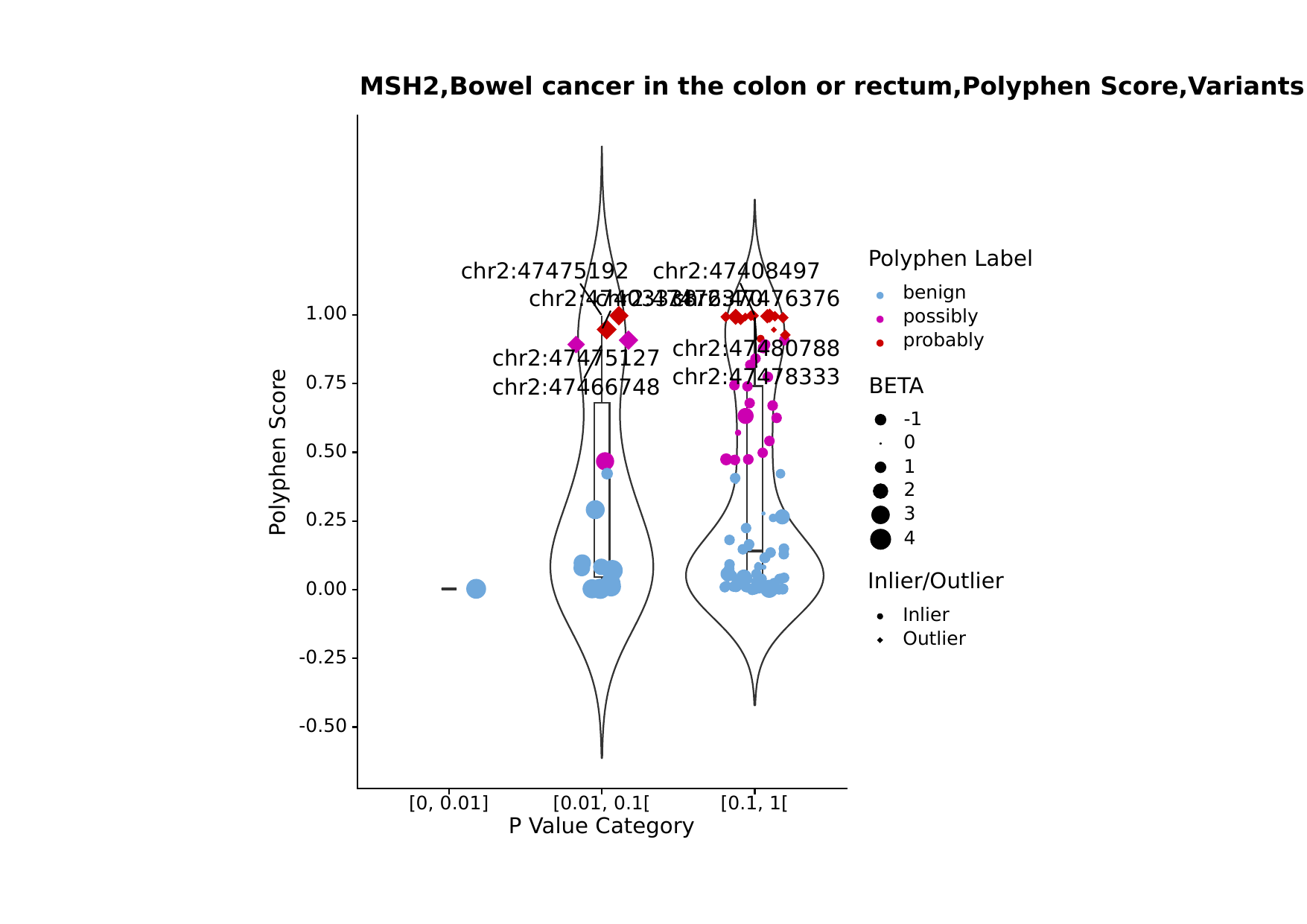

MSH2,Bowel cancer in the colon or rectum,Polyphen Score,Variants by P Value Category

Polyphen Label
chr2:47408497
chr2:47475192

benign
chr2:47476376
chr2:47403338
chr2:47476370

1.00
possibly

probably

chr2:47480788

chr2:47475127

chr2:47478333

0.75
BETA
chr2:47466748

-1

0
Polyphen Score

0.50

1

2

3

0.25

4

Inlier/Outlier

0.00

Inlier

Outlier

-0.25

-0.50

[0, 0.01]
[0.01, 0.1[
[0.1, 1[
P Value Category